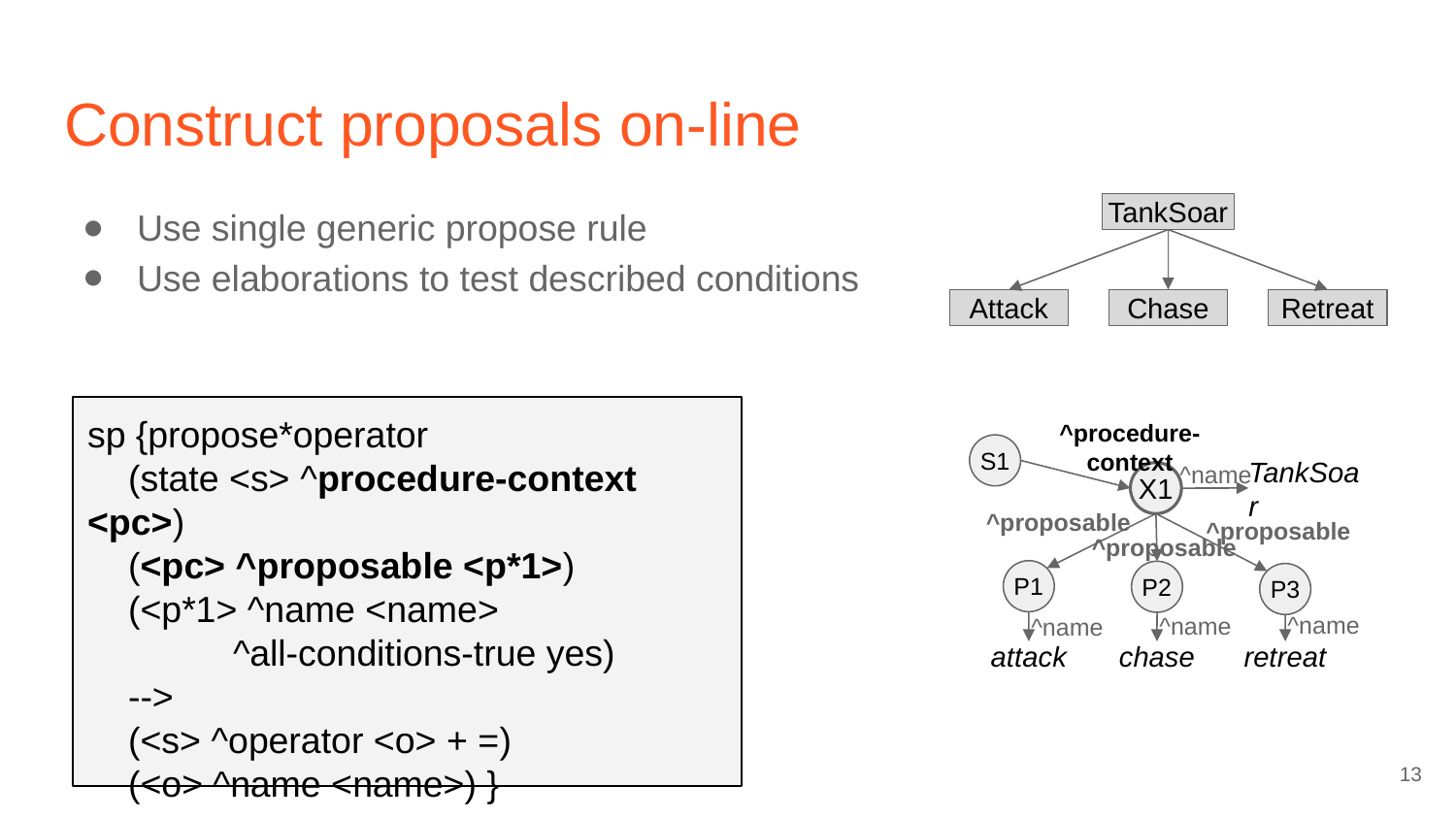

# Construct proposals on-line
Use single generic propose rule
Use elaborations to test described conditions
TankSoar
Attack
Chase
Retreat
sp {propose*operator
    (state <s> ^procedure-context <pc>)
    (<pc> ^proposable <p*1>)
    (<p*1> ^name <name>
^all-conditions-true yes)
    -->
    (<s> ^operator <o> + =)
    (<o> ^name <name>) }
^procedure-context
S1
^name
X1
TankSoar
^proposable
P2
^name
chase
^proposable
^proposable
P1
P3
^name
^name
attack
retreat
13